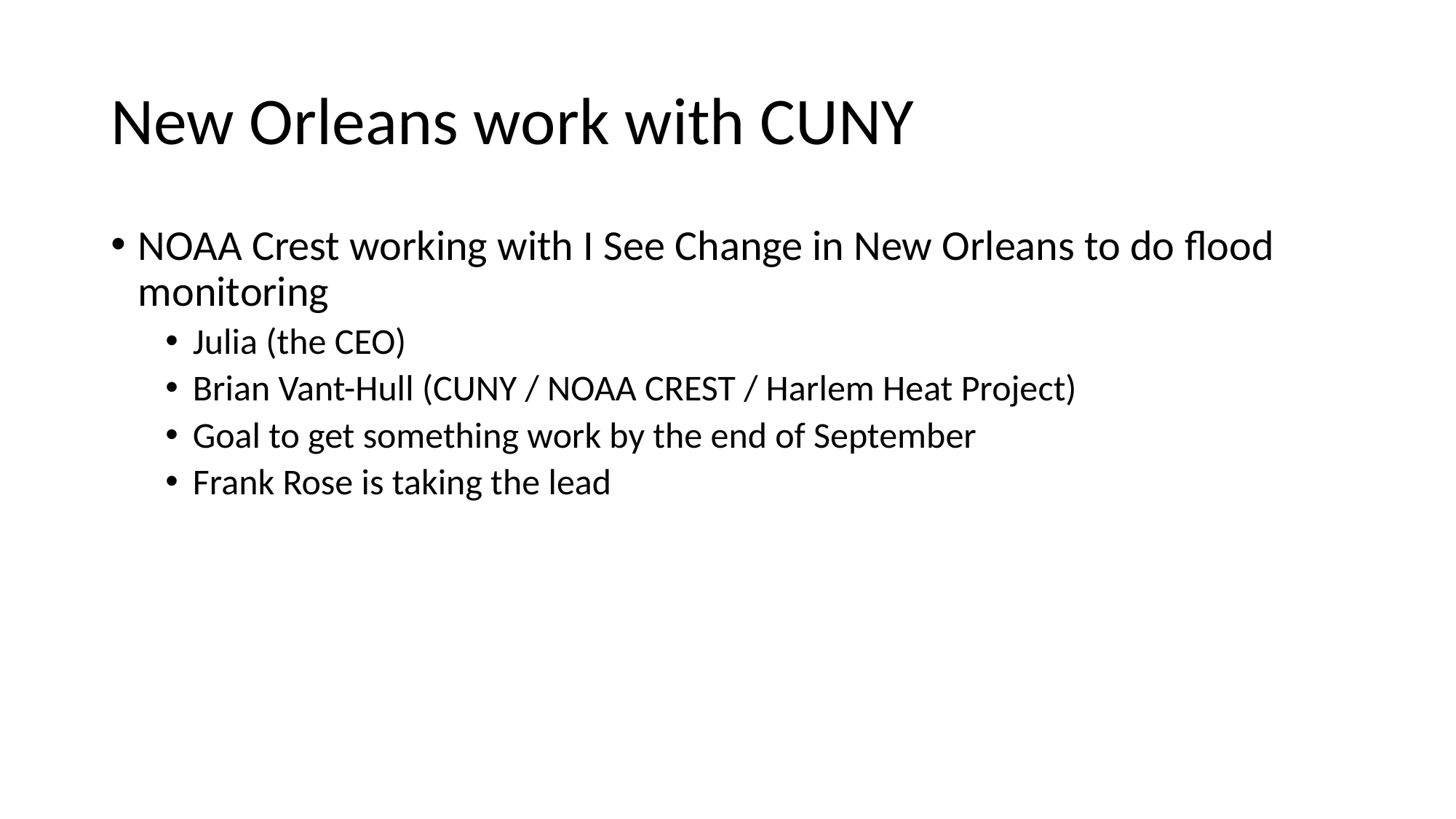

# New Orleans work with CUNY
NOAA Crest working with I See Change in New Orleans to do flood monitoring
Julia (the CEO)
Brian Vant-Hull (CUNY / NOAA CREST / Harlem Heat Project)
Goal to get something work by the end of September
Frank Rose is taking the lead